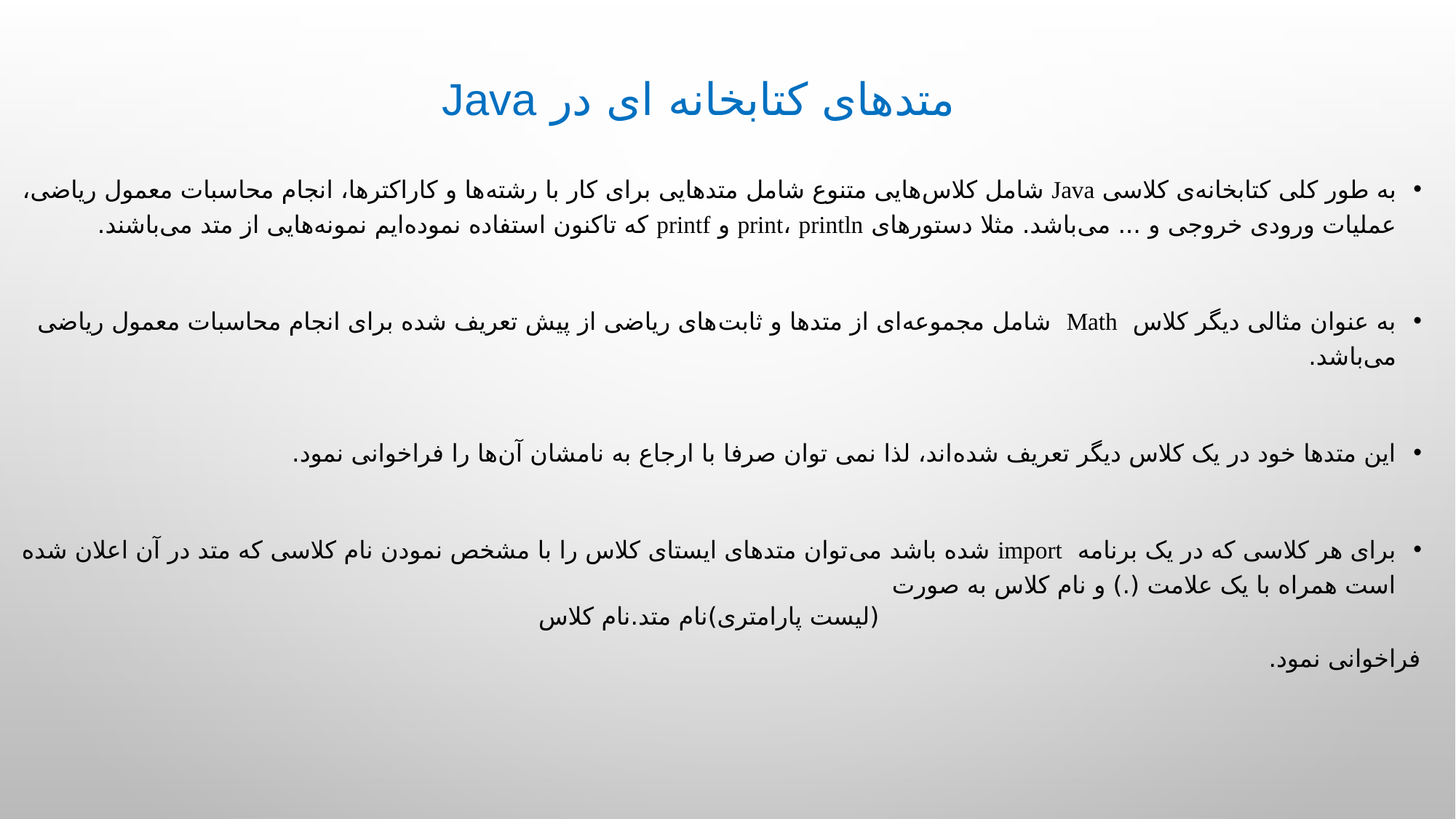

متدهای کتابخانه ای در Java
به طور کلی کتابخانه‌ی کلاسی Java شامل کلاس‌هایی متنوع شامل متدهایی برای کار با رشته‌ها و کاراکترها، انجام محاسبات معمول ریاضی، عملیات ورودی خروجی و ... می‌باشد. مثلا دستورهای print، println و printf که تاکنون استفاده نموده‌ایم نمونه‌هایی از متد می‌باشند.

به عنوان مثالی دیگر کلاس  Math  شامل مجموعه‌ای از متدها و ثابت‌های ریاضی از پیش تعریف شده برای انجام محاسبات معمول ریاضی می‌باشد.

این متدها خود در یک کلاس دیگر تعریف شده‌اند، لذا نمی توان صرفا با ارجاع به نامشان آن‌ها را فراخوانی نمود.

برای هر کلاسی که در یک برنامه  import شده باشد می‌توان متدهای ایستای کلاس را با مشخص نمودن نام کلاسی که متد در آن اعلان شده است همراه با یک علامت (.) و نام کلاس به صورت
(لیست پارامتری)نام متد.نام کلاس
فراخوانی نمود.